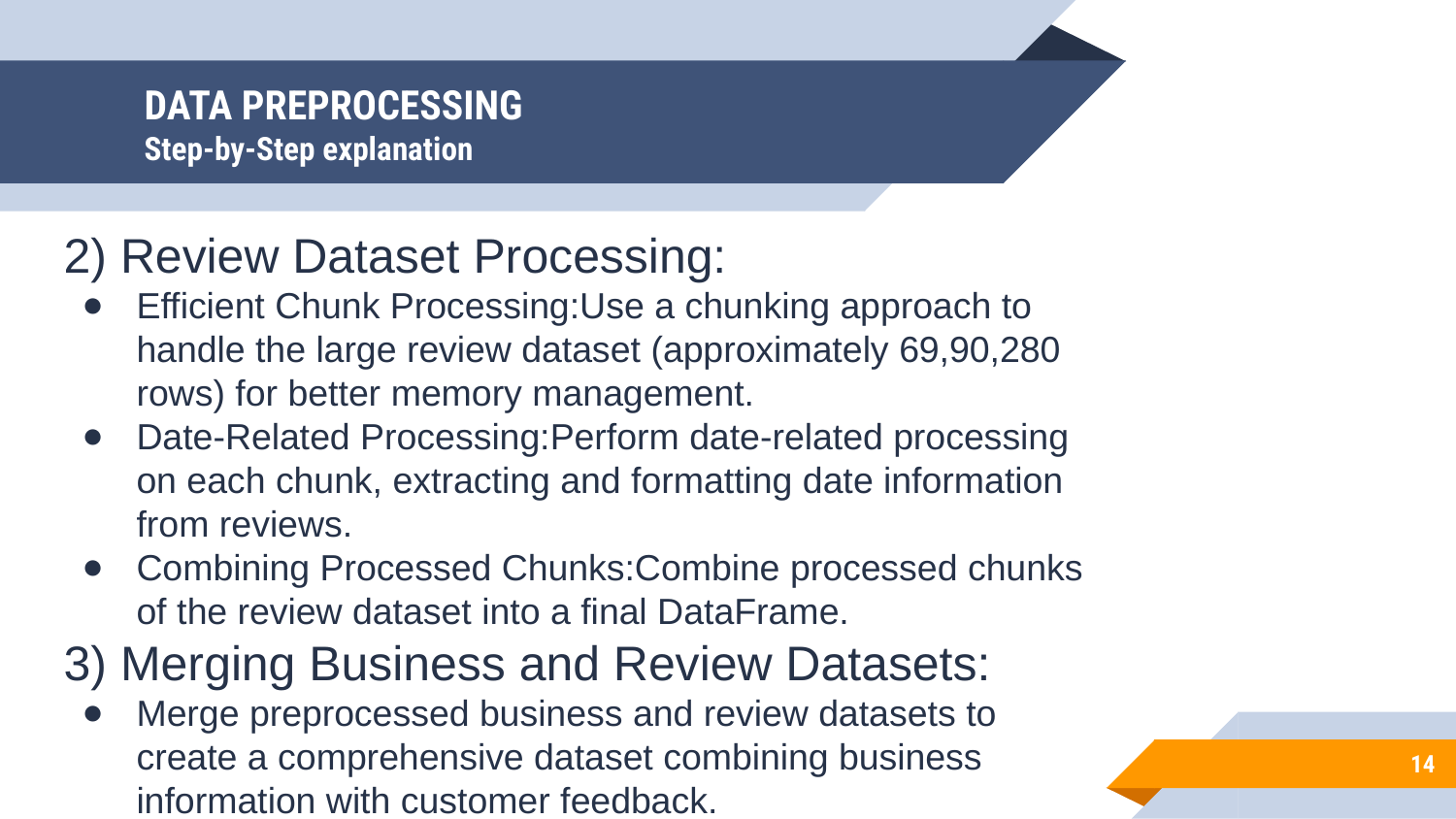

# DATA PREPROCESSING
Step-by-Step explanation
2) Review Dataset Processing:
Efficient Chunk Processing:Use a chunking approach to handle the large review dataset (approximately 69,90,280 rows) for better memory management.
Date-Related Processing:Perform date-related processing on each chunk, extracting and formatting date information from reviews.
Combining Processed Chunks:Combine processed chunks of the review dataset into a final DataFrame.
3) Merging Business and Review Datasets:
Merge preprocessed business and review datasets to create a comprehensive dataset combining business information with customer feedback.

14